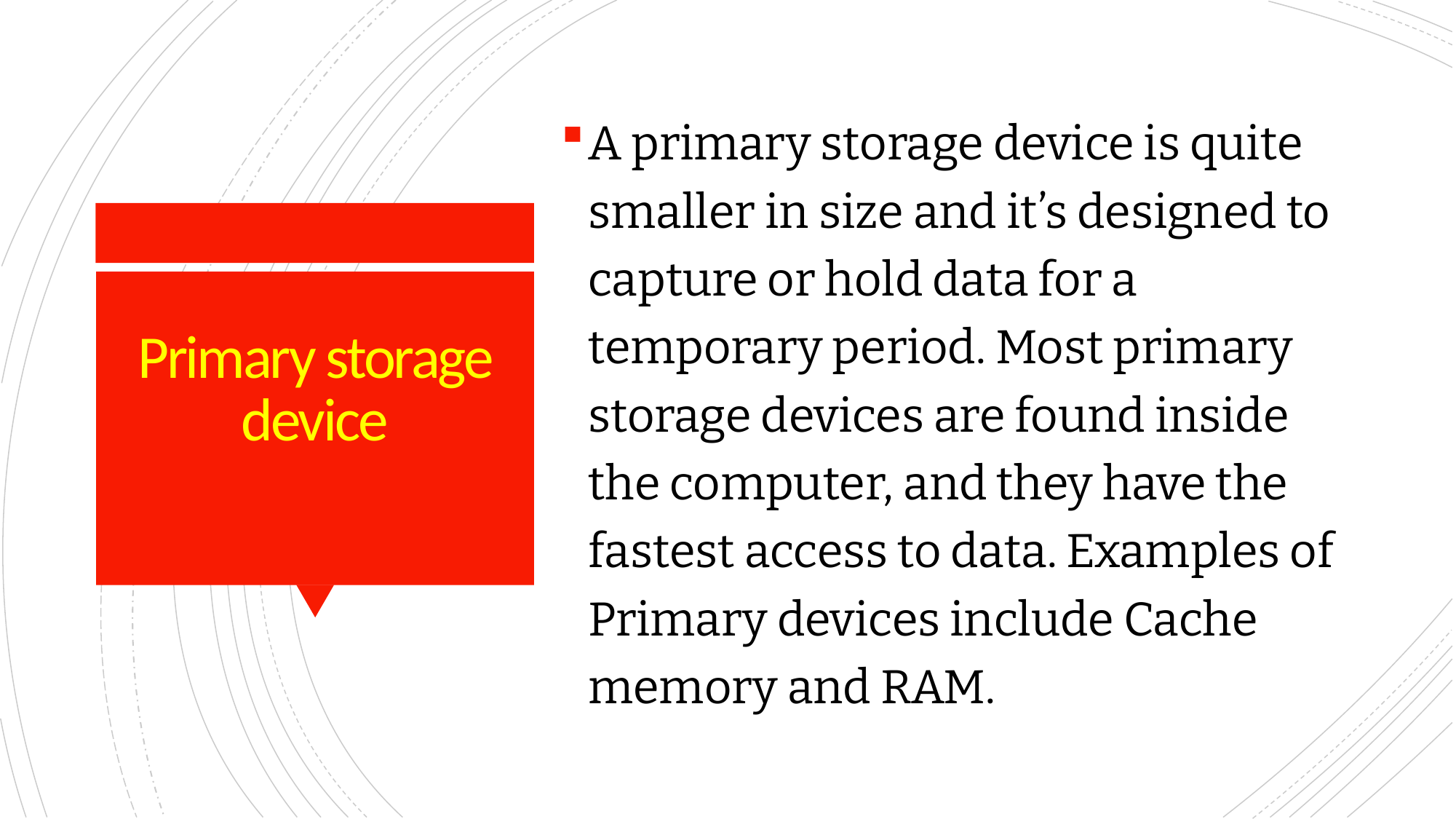

A primary storage device is quite smaller in size and it’s designed to capture or hold data for a temporary period. Most primary storage devices are found inside the computer, and they have the fastest access to data. Examples of Primary devices include Cache memory and RAM.

# Primary storage device